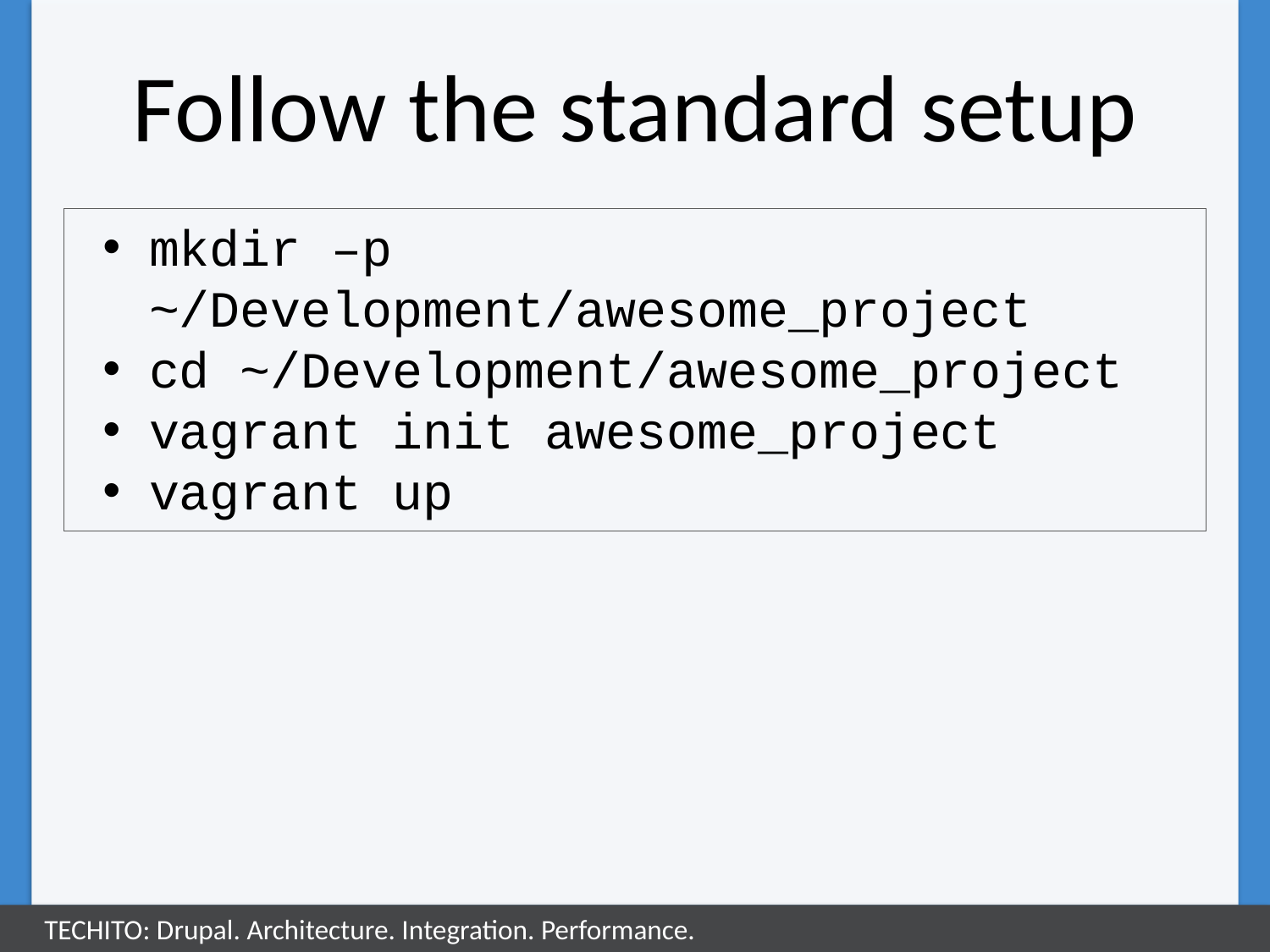

# Follow the standard setup
mkdir –p ~/Development/awesome_project
cd ~/Development/awesome_project
vagrant init awesome_project
vagrant up